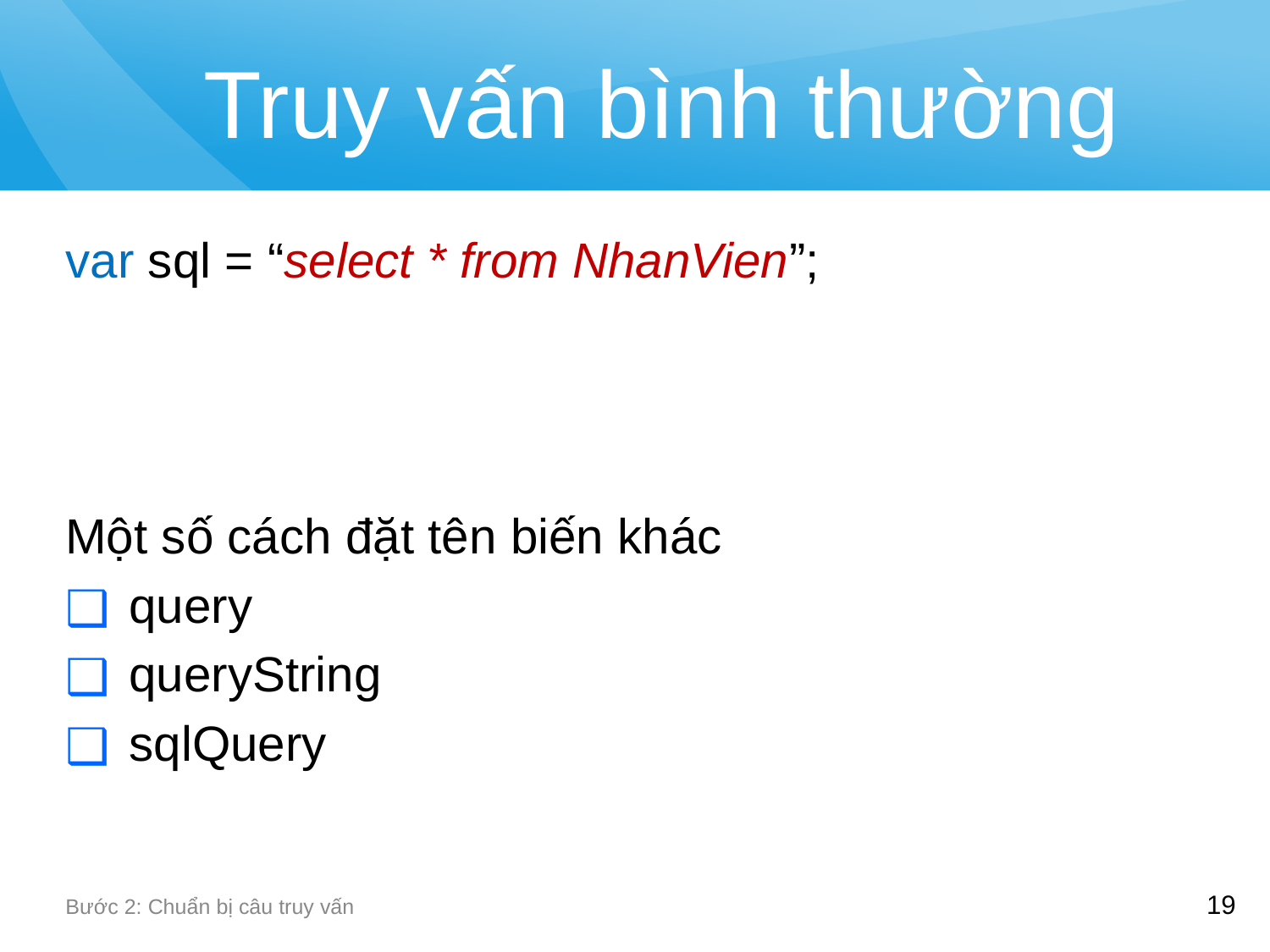

# Truy vấn bình thường
var sql = “select * from NhanVien”;

Một số cách đặt tên biến khác
query
queryString
sqlQuery
19
Bước 2: Chuẩn bị câu truy vấn